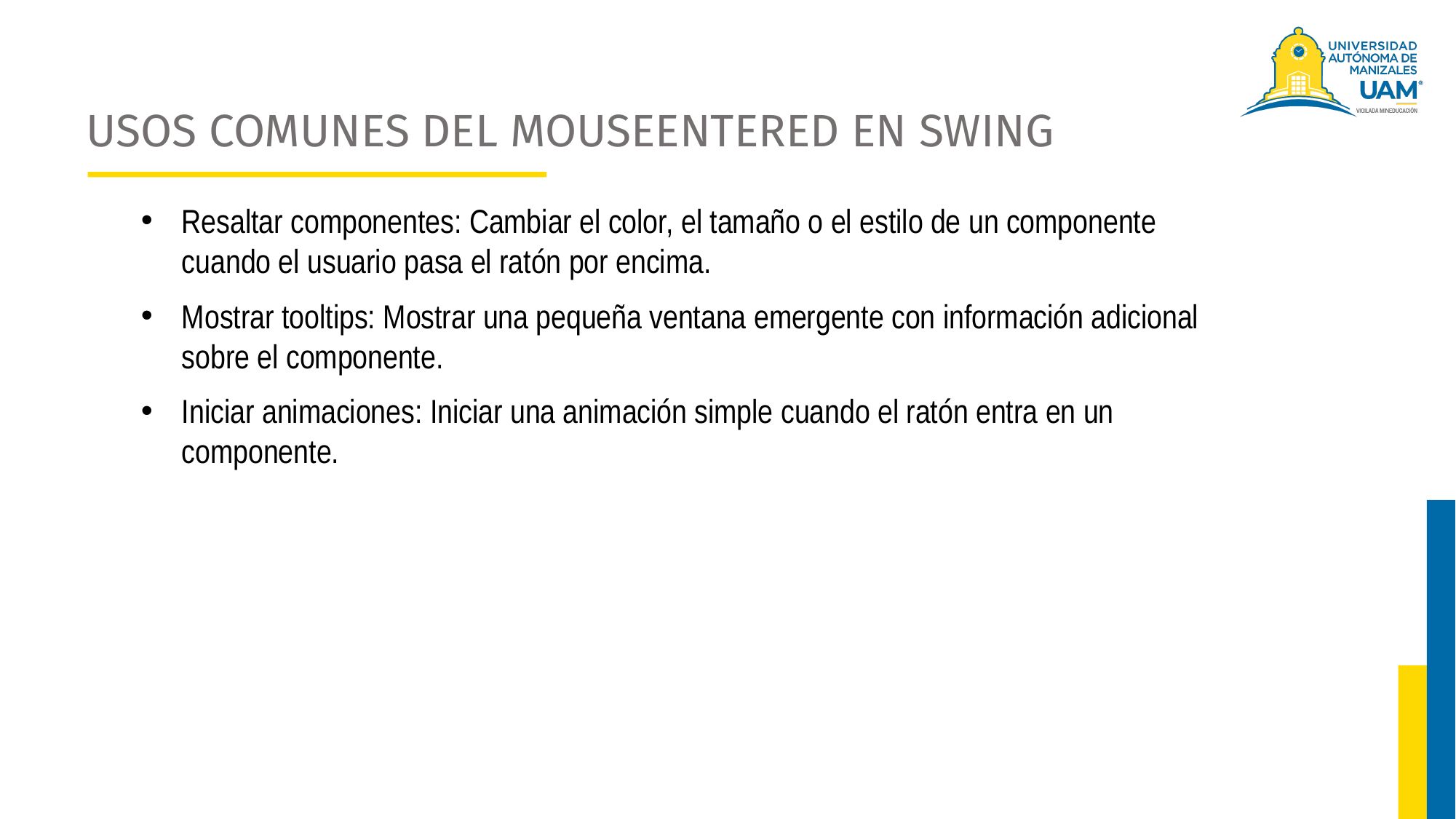

# USOS COMUNES DEL MOUSEENTERED EN SWING

Resaltar componentes: Cambiar el color, el tamaño o el estilo de un componente cuando el usuario pasa el ratón por encima.
Mostrar tooltips: Mostrar una pequeña ventana emergente con información adicional sobre el componente.
Iniciar animaciones: Iniciar una animación simple cuando el ratón entra en un componente.